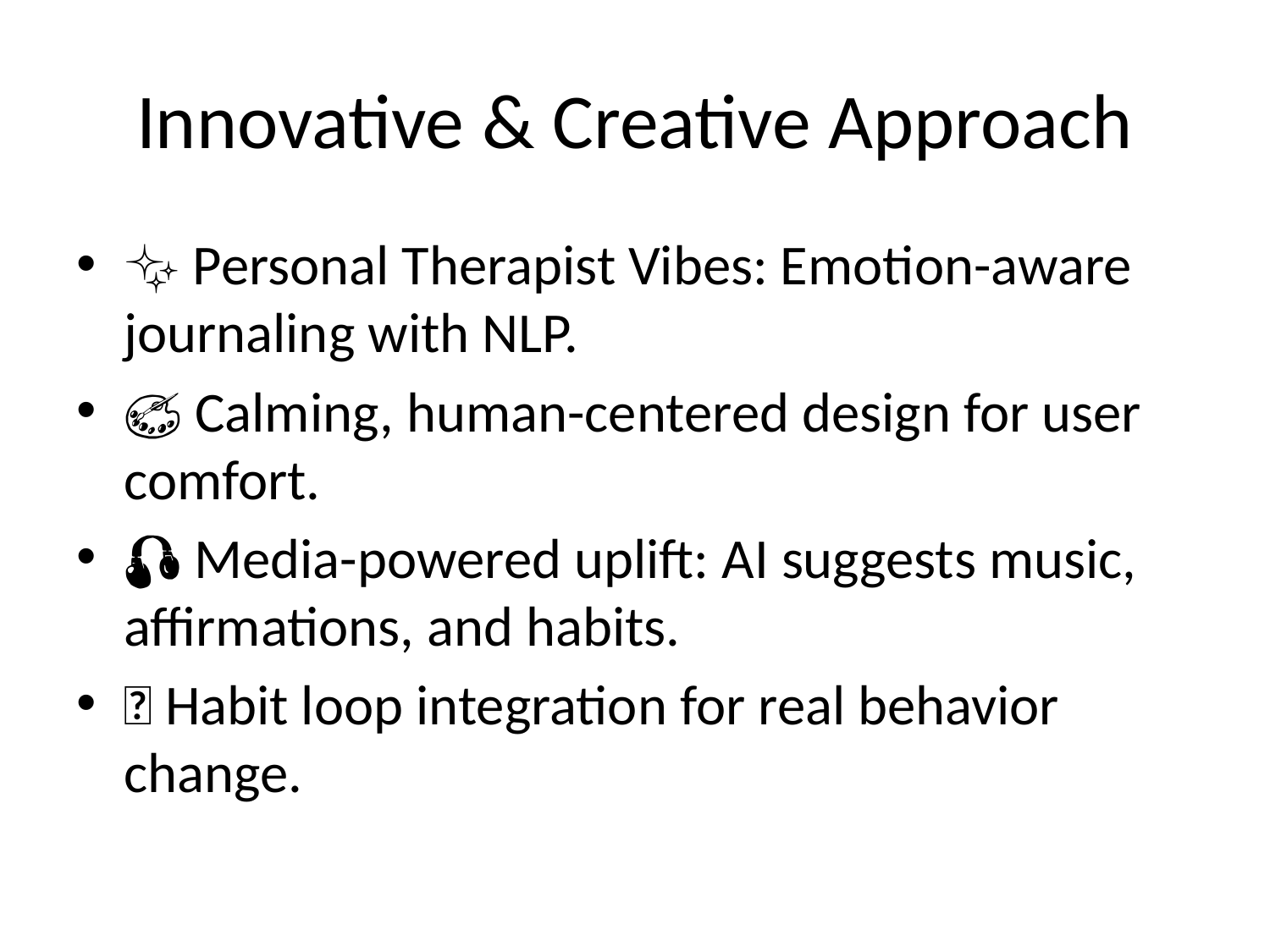

# Innovative & Creative Approach
✨ Personal Therapist Vibes: Emotion-aware journaling with NLP.
🎨 Calming, human-centered design for user comfort.
🎧 Media-powered uplift: AI suggests music, affirmations, and habits.
🧩 Habit loop integration for real behavior change.